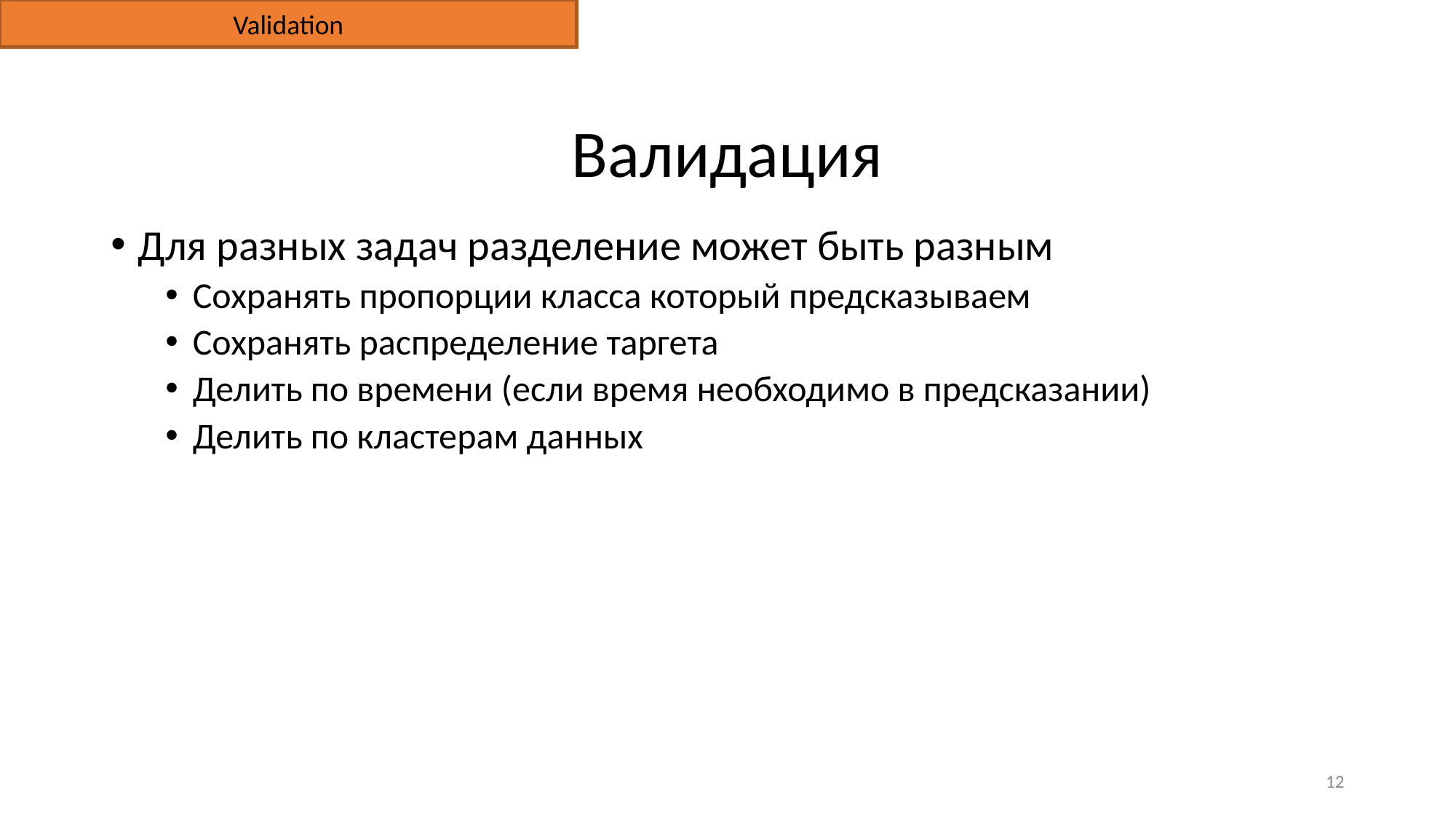

Validation
Валидация
Для разных задач разделение может быть разным
Сохранять пропорции класса который предсказываем
Сохранять распределение таргета
Делить по времени (если время необходимо в предсказании)
Делить по кластерам данных
12